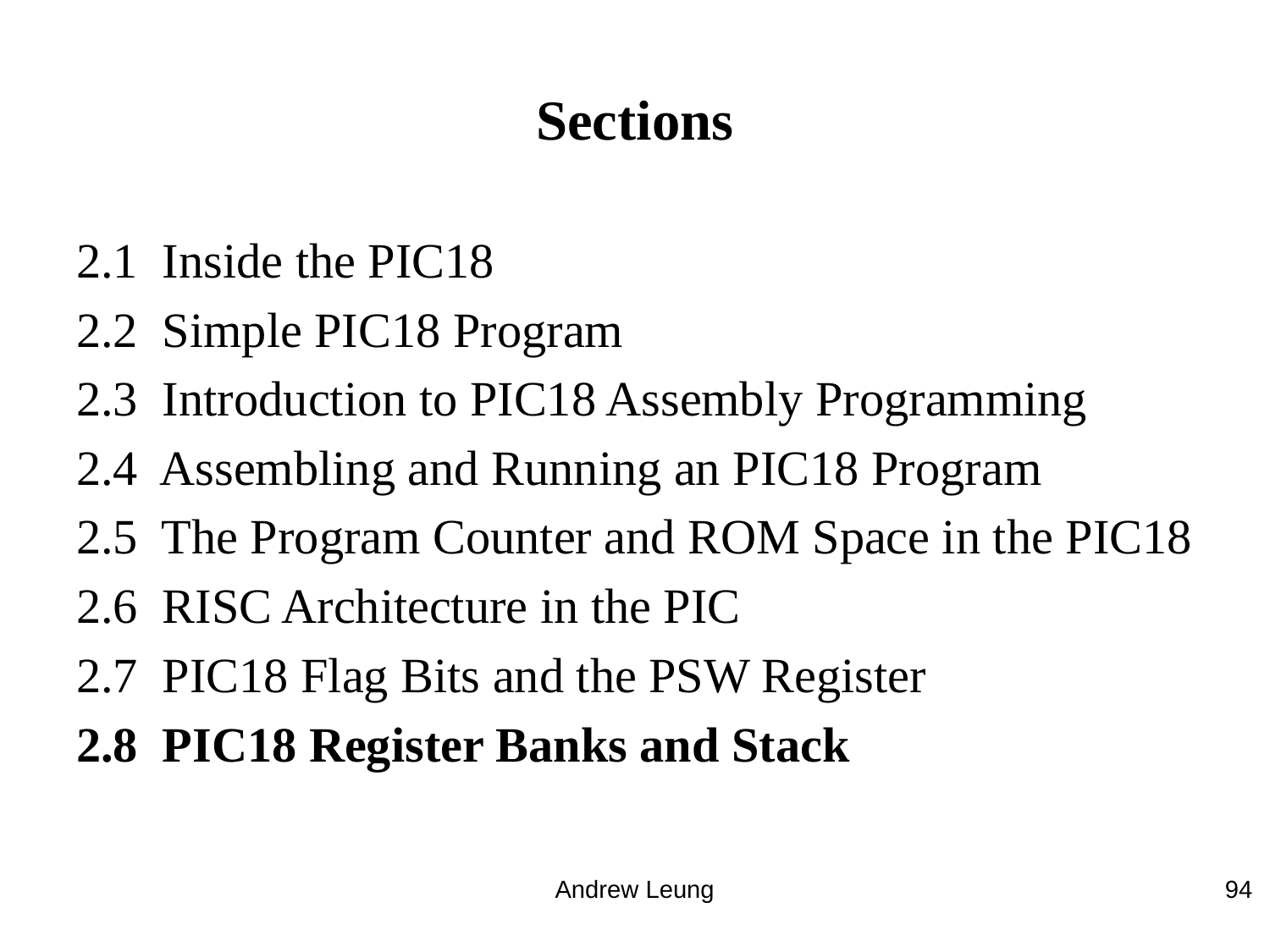

# Sections
2.1  Inside the PIC18
2.2  Simple PIC18 Program
2.3  Introduction to PIC18 Assembly Programming
2.4  Assembling and Running an PIC18 Program
2.5  The Program Counter and ROM Space in the PIC18
2.6  RISC Architecture in the PIC
2.7  PIC18 Flag Bits and the PSW Register
2.8  PIC18 Register Banks and Stack
Andrew Leung
94